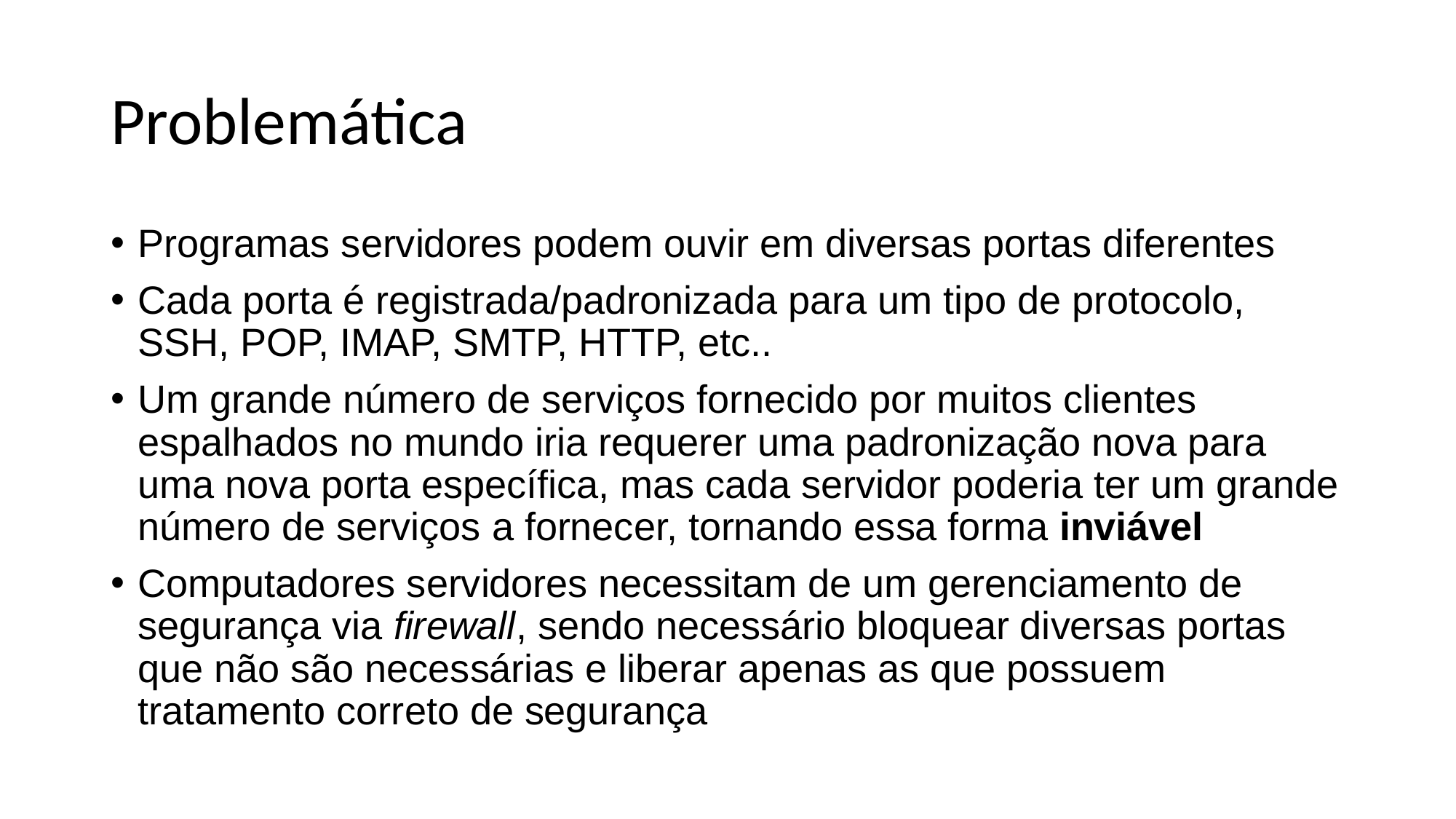

# Problemática
Programas servidores podem ouvir em diversas portas diferentes
Cada porta é registrada/padronizada para um tipo de protocolo, SSH, POP, IMAP, SMTP, HTTP, etc..
Um grande número de serviços fornecido por muitos clientes espalhados no mundo iria requerer uma padronização nova para uma nova porta específica, mas cada servidor poderia ter um grande número de serviços a fornecer, tornando essa forma inviável
Computadores servidores necessitam de um gerenciamento de segurança via firewall, sendo necessário bloquear diversas portas que não são necessárias e liberar apenas as que possuem tratamento correto de segurança